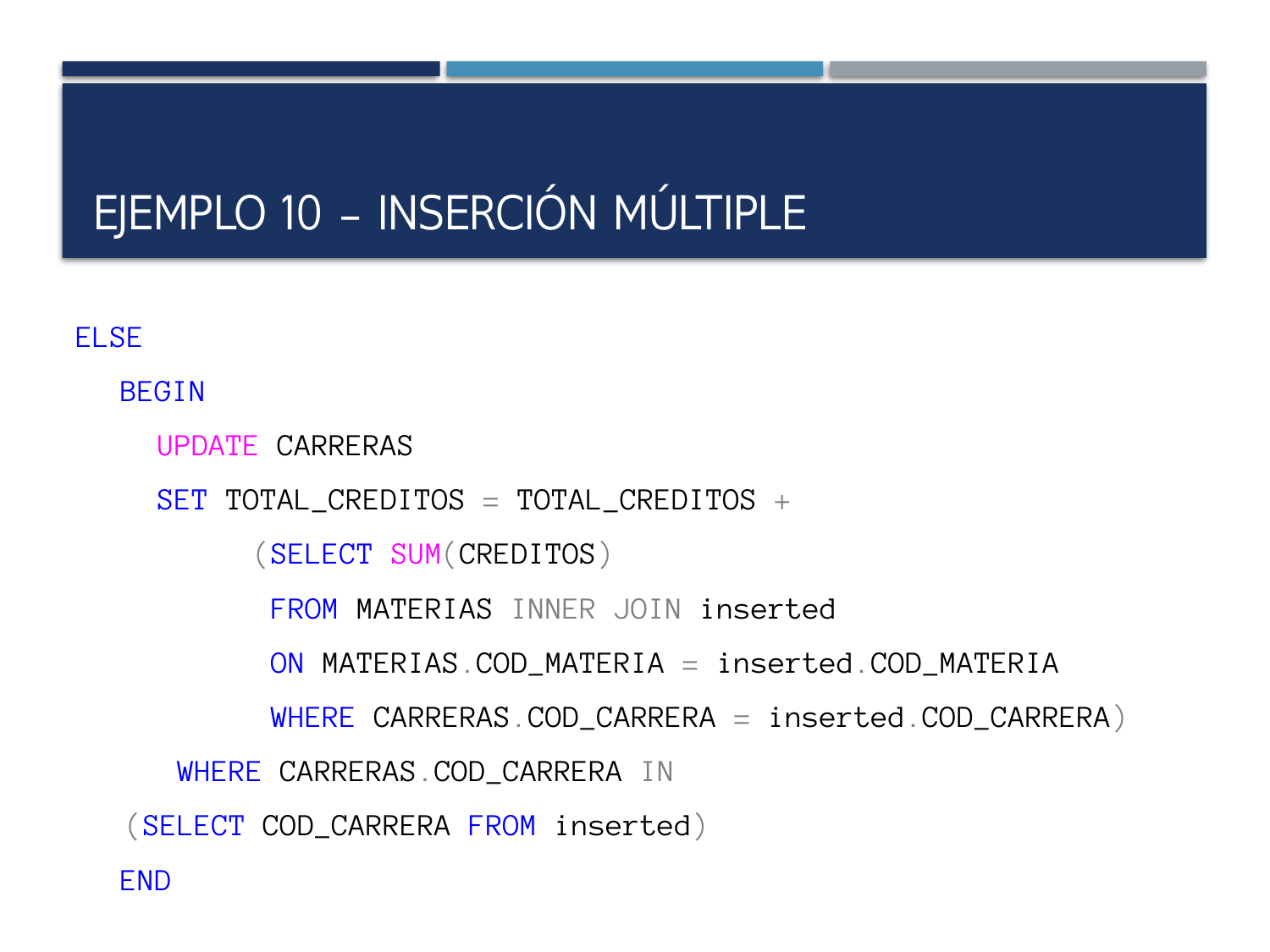

# Ejemplo 10 – inserción múltiple
ELSE
BEGIN
UPDATE CARRERAS
SET TOTAL_CREDITOS = TOTAL_CREDITOS +
(SELECT SUM(CREDITOS)
 FROM MATERIAS INNER JOIN inserted
 ON MATERIAS.COD_MATERIA = inserted.COD_MATERIA
 WHERE CARRERAS.COD_CARRERA = inserted.COD_CARRERA)
	   WHERE CARRERAS.COD_CARRERA IN
					(SELECT COD_CARRERA FROM inserted)
END